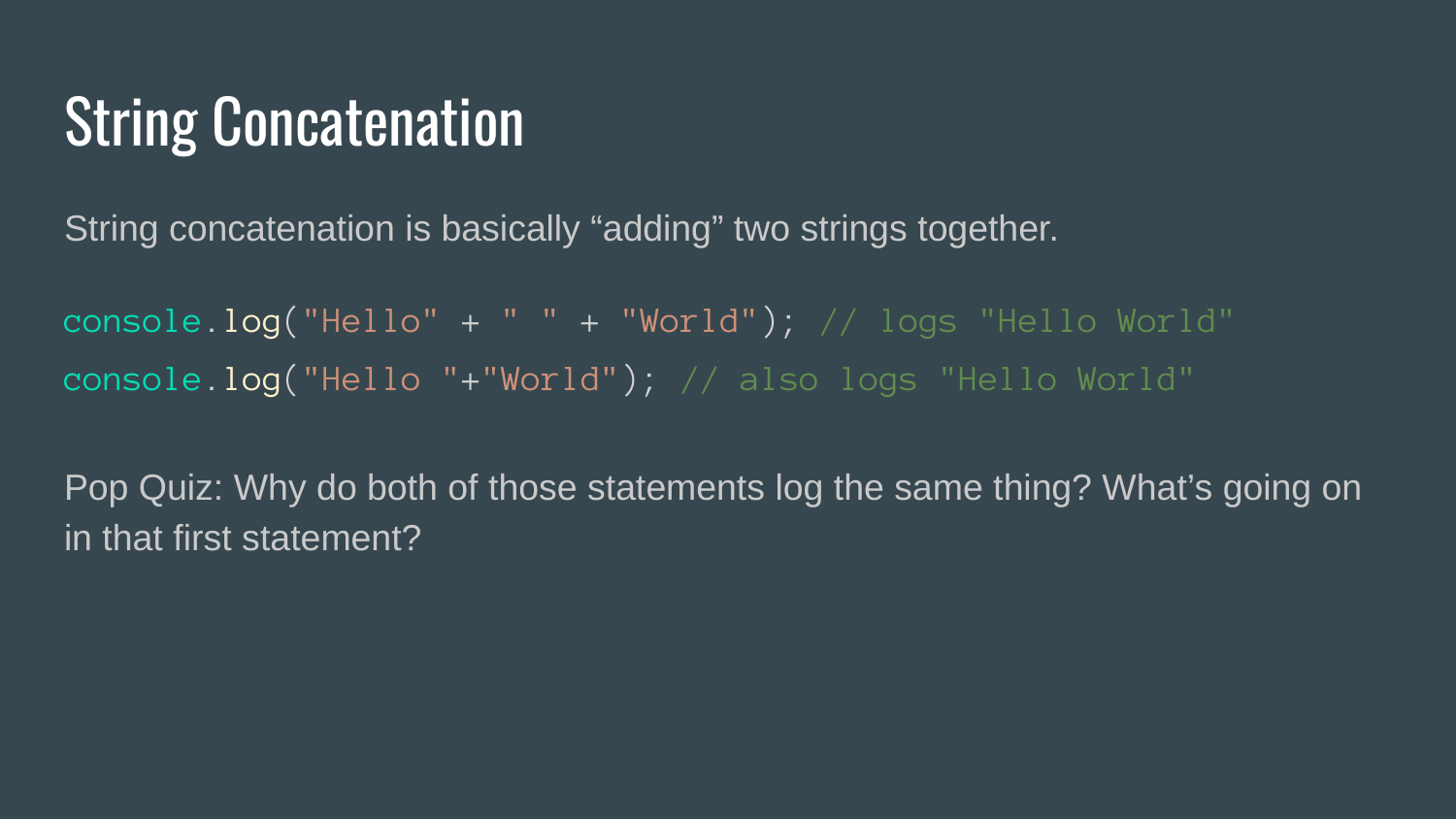

# String Concatenation
String concatenation is basically “adding” two strings together.
console.log("Hello" + " " + "World"); // logs "Hello World"
console.log("Hello "+"World"); // also logs "Hello World"

Pop Quiz: Why do both of those statements log the same thing? What’s going on in that first statement?